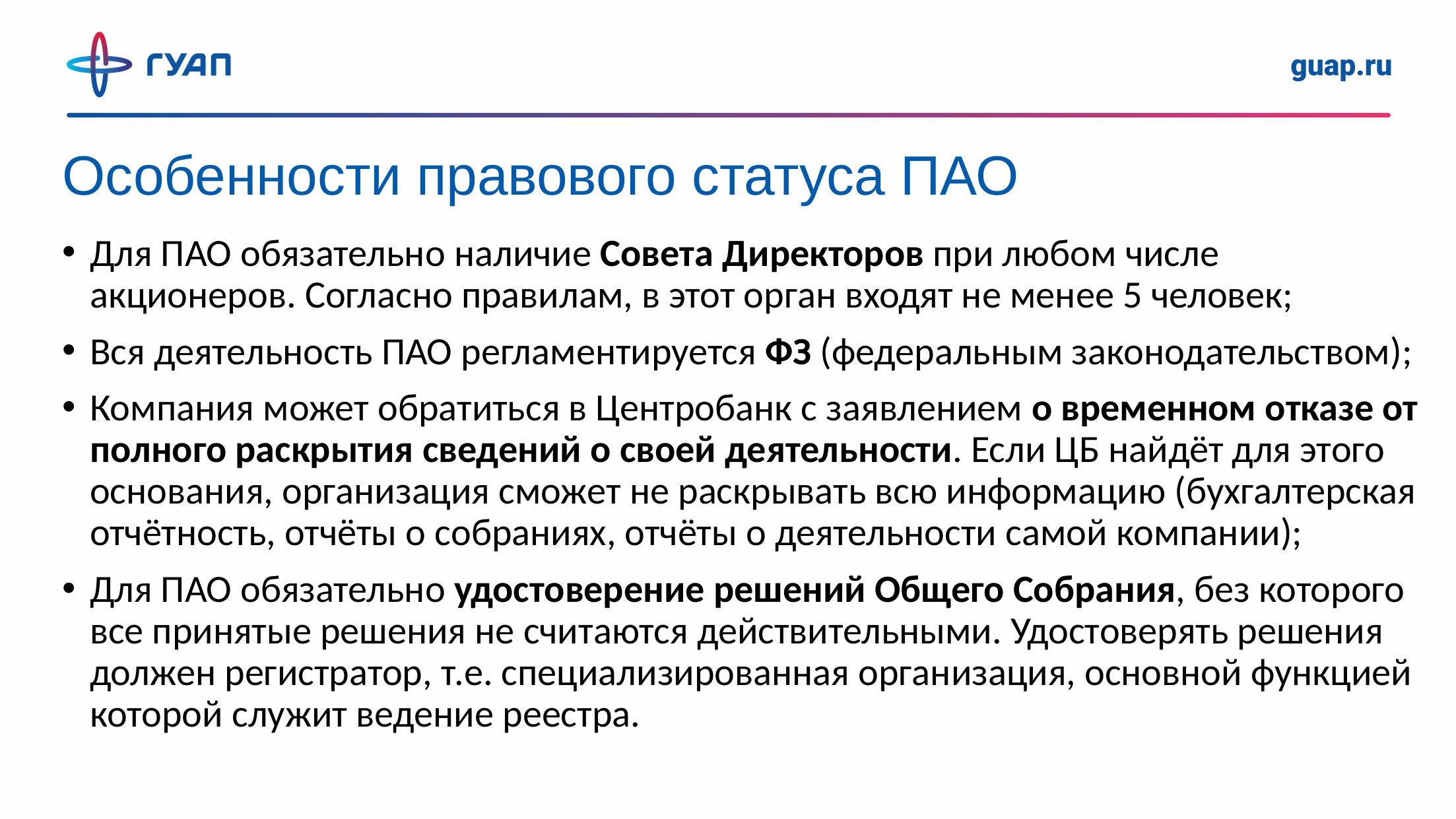

Особенности правового статуса ПАО
Для ПАО обязательно наличие Совета Директоров при любом числе акционеров. Согласно правилам, в этот орган входят не менее 5 человек;
Вся деятельность ПАО регламентируется ФЗ (федеральным законодательством);
Компания может обратиться в Центробанк с заявлением о временном отказе от полного раскрытия сведений о своей деятельности. Если ЦБ найдёт для этого основания, организация сможет не раскрывать всю информацию (бухгалтерская отчётность, отчёты о собраниях, отчёты о деятельности самой компании);
Для ПАО обязательно удостоверение решений Общего Собрания, без которого все принятые решения не считаются действительными. Удостоверять решения должен регистратор, т.е. специализированная организация, основной функцией которой служит ведение реестра.